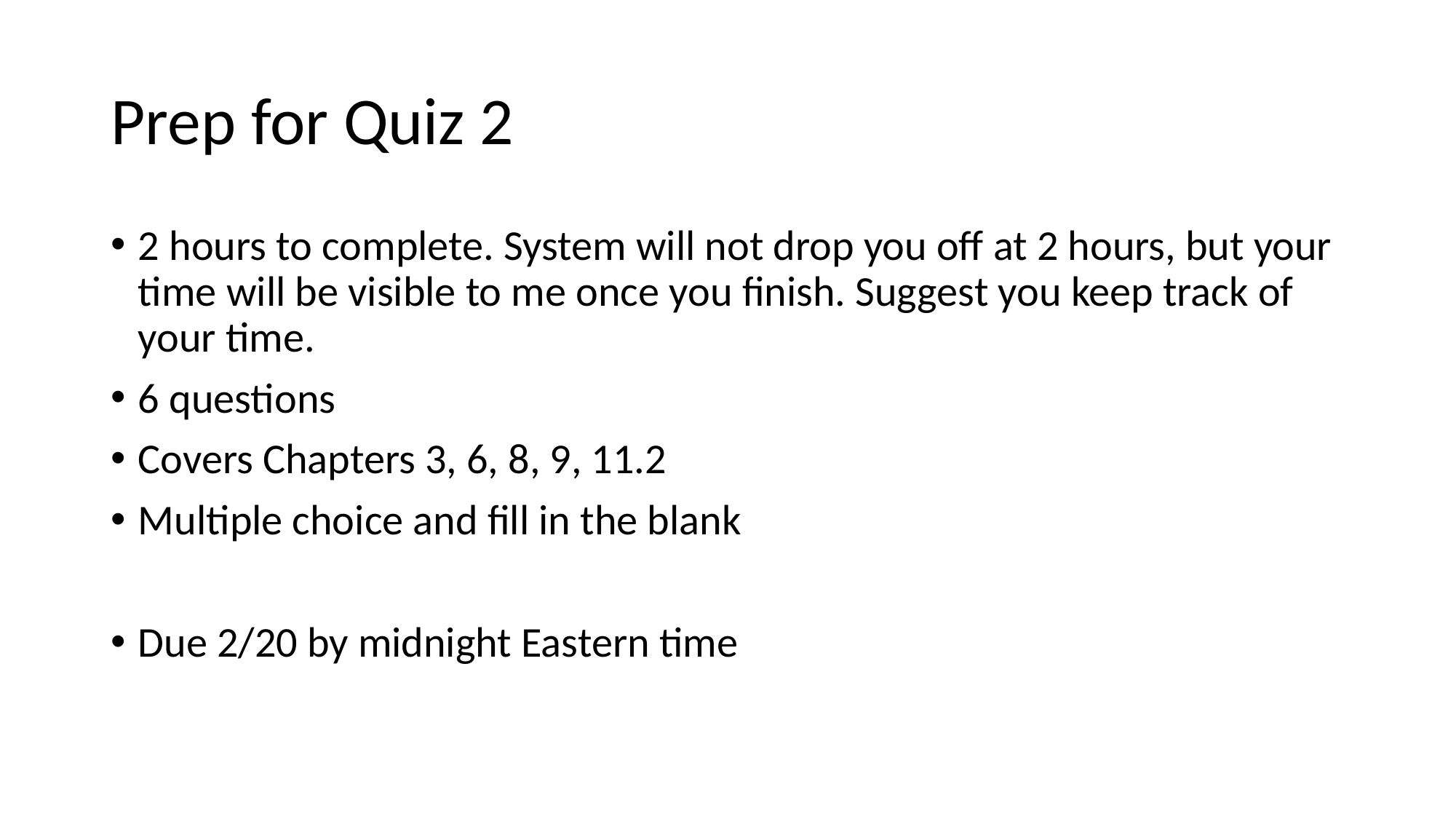

# Prep for Quiz 2
2 hours to complete. System will not drop you off at 2 hours, but your time will be visible to me once you finish. Suggest you keep track of your time.
6 questions
Covers Chapters 3, 6, 8, 9, 11.2
Multiple choice and fill in the blank

Due 2/20 by midnight Eastern time